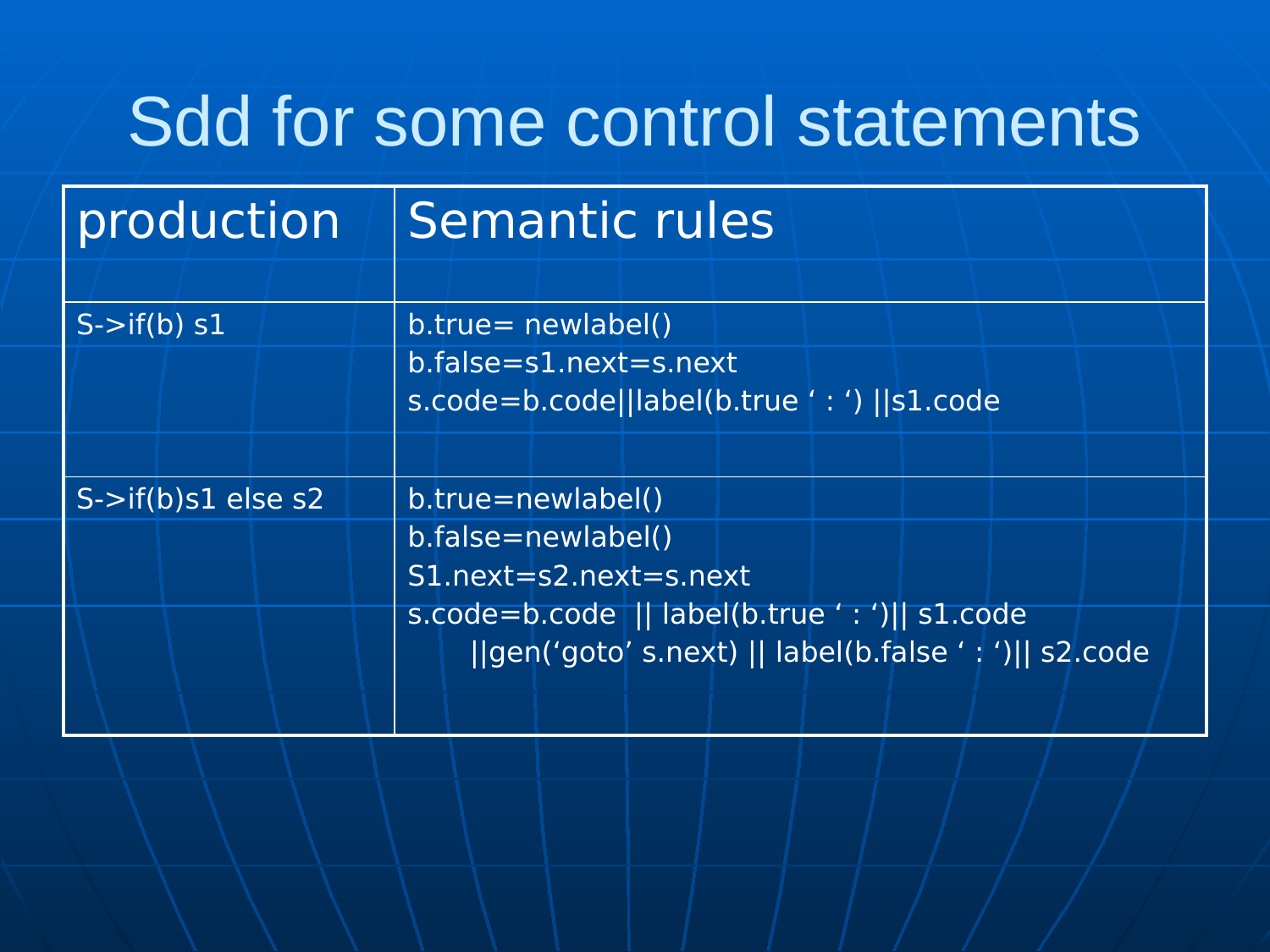

# Sdd for some control statements
| production | Semantic rules |
| --- | --- |
| S->if(b) s1 | b.true= newlabel() b.false=s1.next=s.next s.code=b.code||label(b.true ‘ : ‘) ||s1.code |
| S->if(b)s1 else s2 | b.true=newlabel() b.false=newlabel() S1.next=s2.next=s.next s.code=b.code || label(b.true ‘ : ‘)|| s1.code ||gen(‘goto’ s.next) || label(b.false ‘ : ‘)|| s2.code |